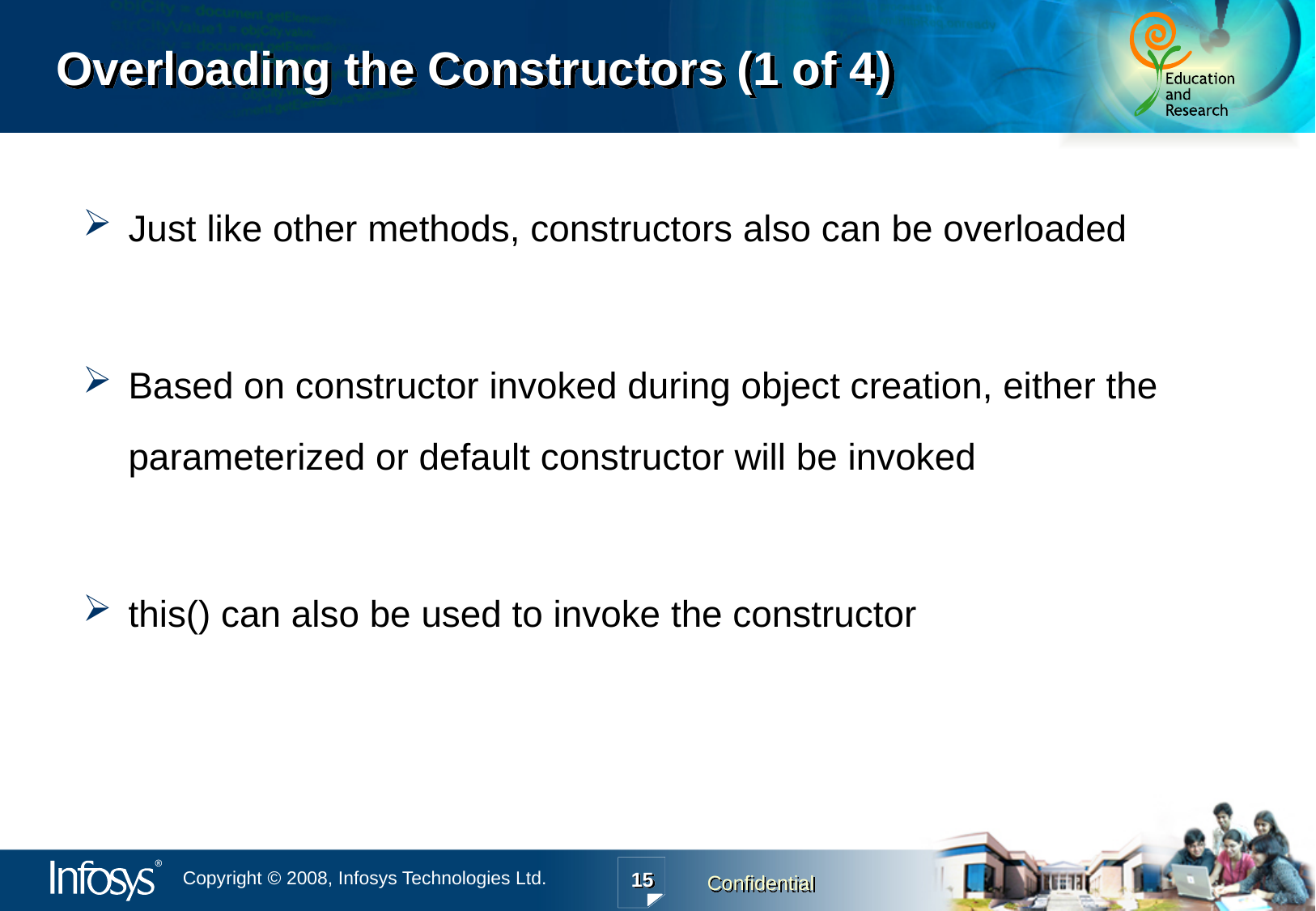

# Overloading the Constructors (1 of 4)
Just like other methods, constructors also can be overloaded

Based on constructor invoked during object creation, either the parameterized or default constructor will be invoked

this() can also be used to invoke the constructor

15